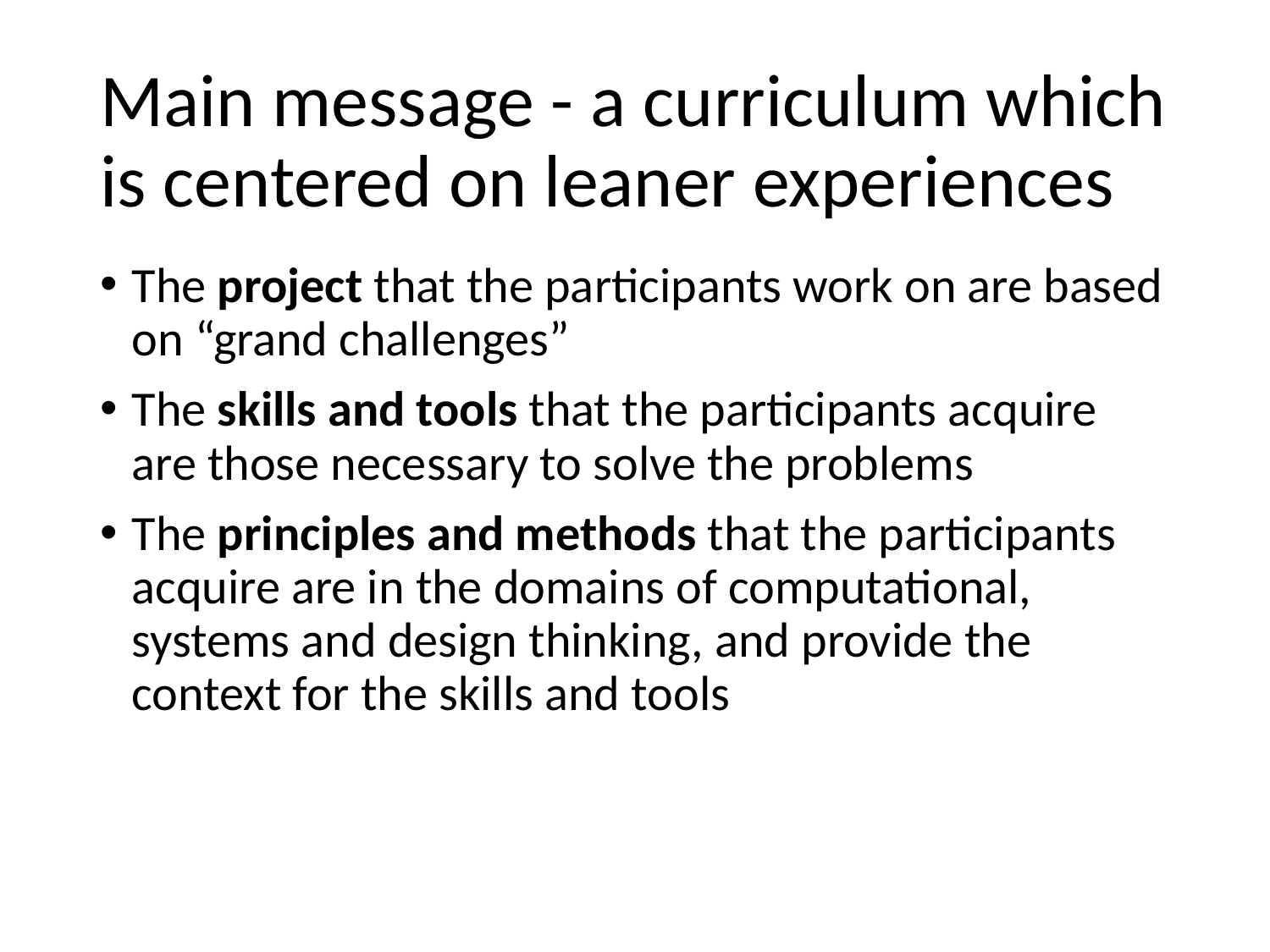

# Main message - a curriculum which is centered on leaner experiences
The project that the participants work on are based on “grand challenges”
The skills and tools that the participants acquire are those necessary to solve the problems
The principles and methods that the participants acquire are in the domains of computational, systems and design thinking, and provide the context for the skills and tools